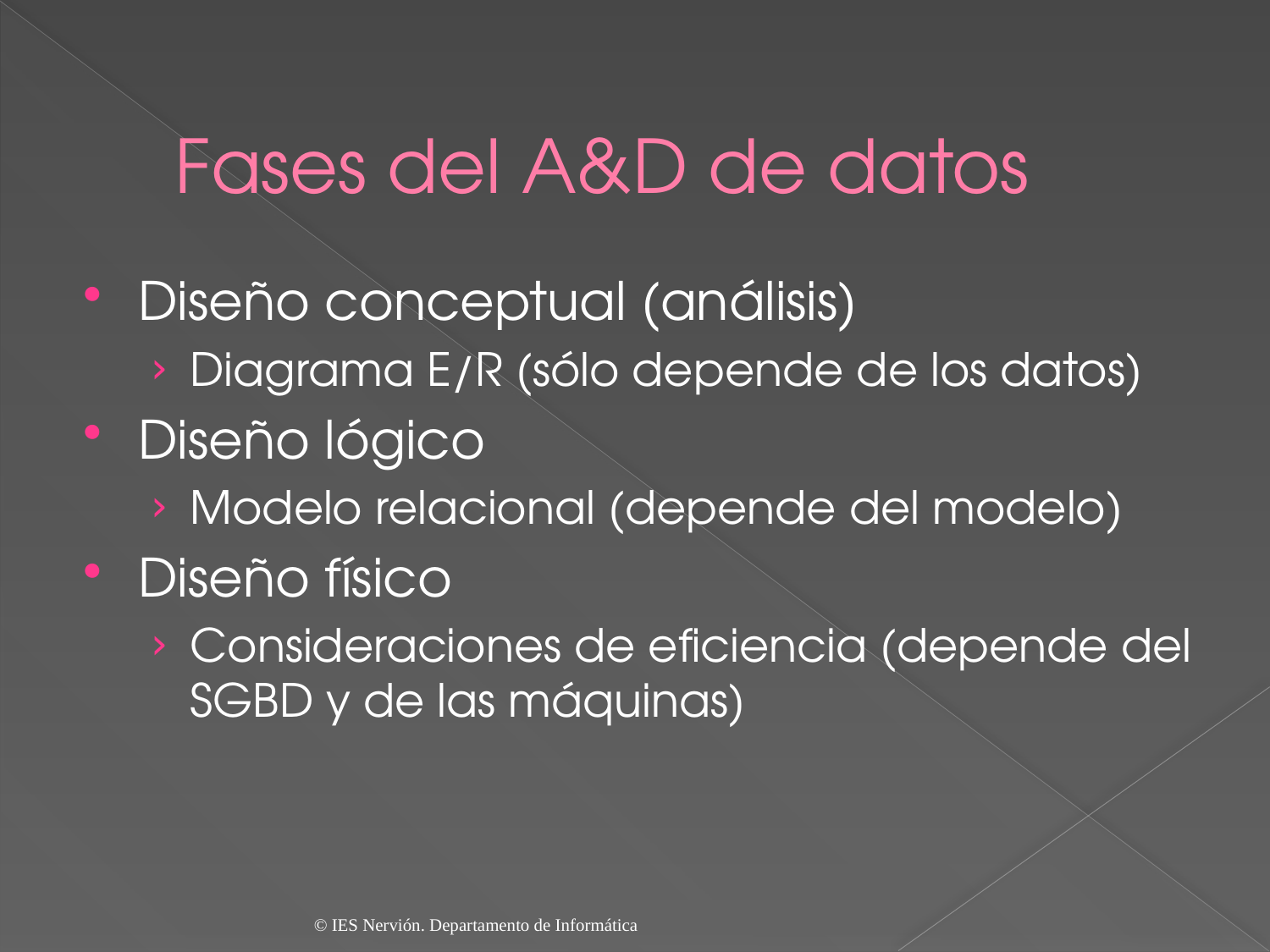

# Fases del A&D de datos
Diseño conceptual (análisis)
Diagrama E/R (sólo depende de los datos)
Diseño lógico
Modelo relacional (depende del modelo)
Diseño físico
Consideraciones de eficiencia (depende del SGBD y de las máquinas)
© IES Nervión. Departamento de Informática